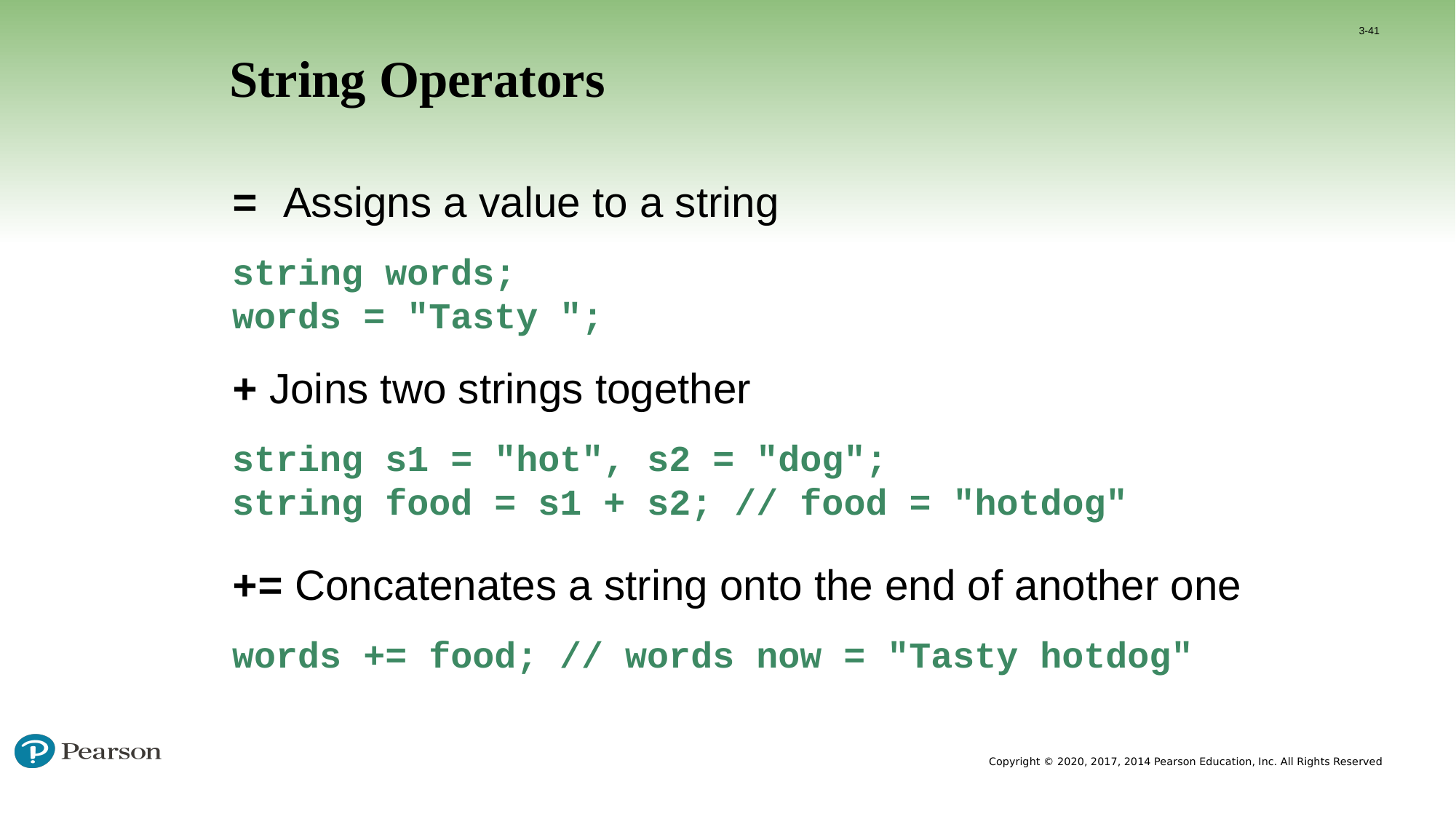

3-41
# String Operators
= Assigns a value to a string
string words;
words = "Tasty ";
+ Joins two strings together
string s1 = "hot", s2 = "dog";
string food = s1 + s2; // food = "hotdog"
+= Concatenates a string onto the end of another one
words += food; // words now = "Tasty hotdog"